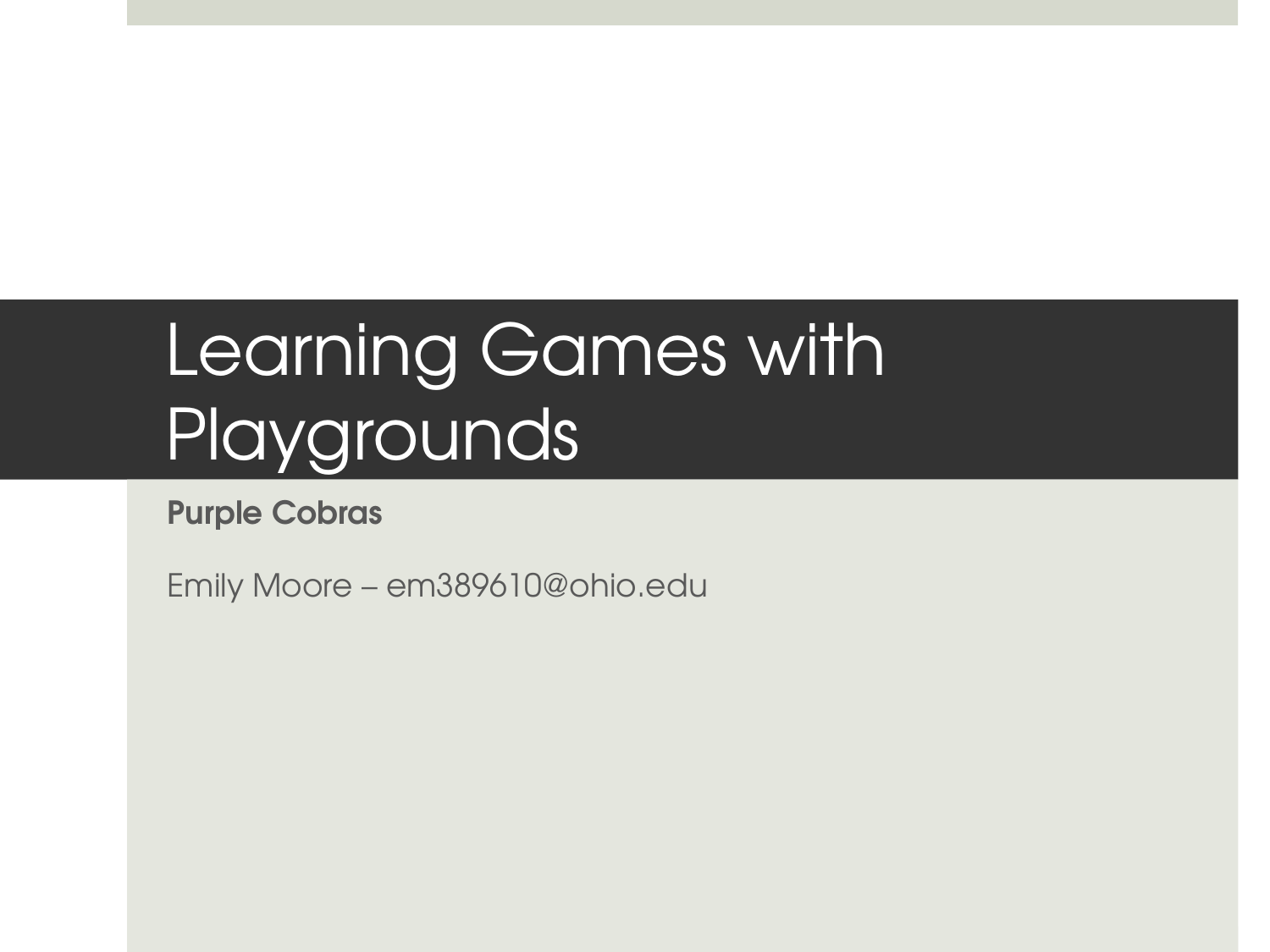

# Learning Games with Playgrounds
Purple Cobras
Emily Moore – em389610@ohio.edu